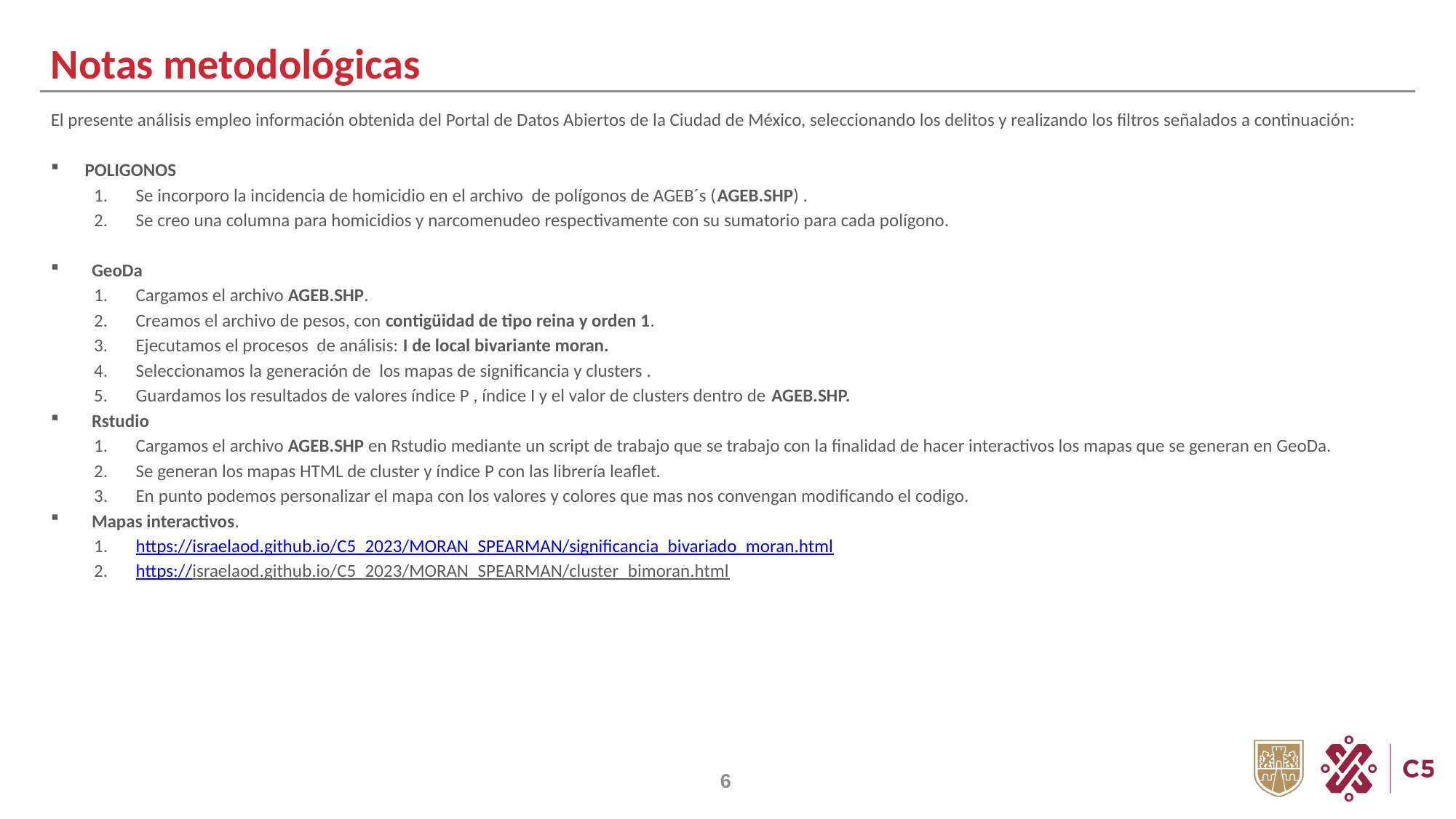

Notas metodológicas
El presente análisis empleo información obtenida del Portal de Datos Abiertos de la Ciudad de México, seleccionando los delitos y realizando los filtros señalados a continuación:

POLIGONOS
Se incorporo la incidencia de homicidio en el archivo  de polígonos de AGEB´s (AGEB.SHP) .
Se creo una columna para homicidios y narcomenudeo respectivamente con su sumatorio para cada polígono.

GeoDa
Cargamos el archivo AGEB.SHP.
Creamos el archivo de pesos, con contigüidad de tipo reina y orden 1.
Ejecutamos el procesos  de análisis: I de local bivariante moran.
Seleccionamos la generación de  los mapas de significancia y clusters .
Guardamos los resultados de valores índice P , índice I y el valor de clusters dentro de AGEB.SHP.
Rstudio
Cargamos el archivo AGEB.SHP en Rstudio mediante un script de trabajo que se trabajo con la finalidad de hacer interactivos los mapas que se generan en GeoDa.
Se generan los mapas HTML de cluster y índice P con las librería leaflet.
En punto podemos personalizar el mapa con los valores y colores que mas nos convengan modificando el codigo.
Mapas interactivos.
https://israelaod.github.io/C5_2023/MORAN_SPEARMAN/significancia_bivariado_moran.html
https://israelaod.github.io/C5_2023/MORAN_SPEARMAN/cluster_bimoran.html

6